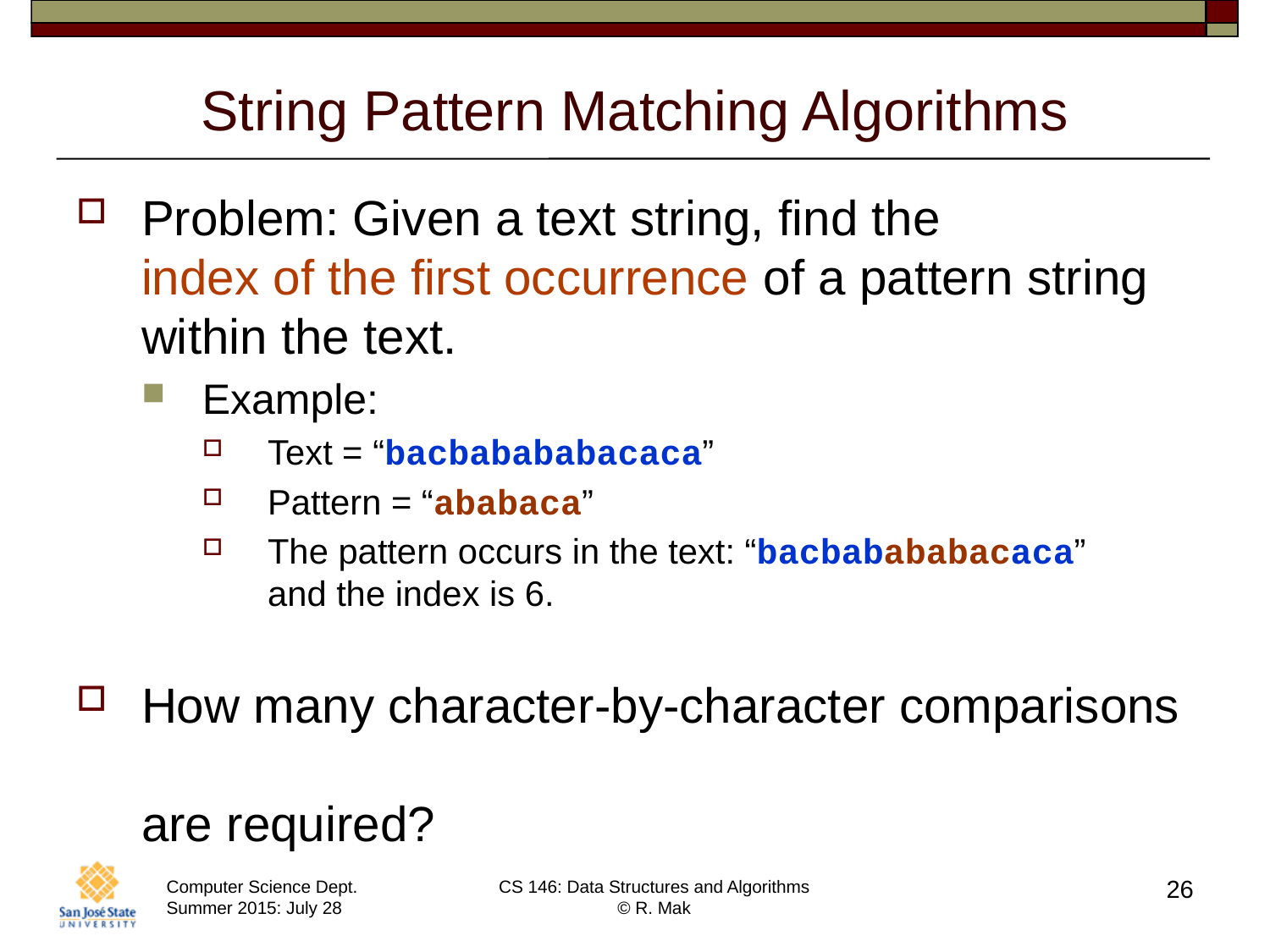

# String Pattern Matching Algorithms
Problem: Given a text string, find the
index of the first occurrence of a pattern string within the text.
Example:
Text = “bacbabababacaca”
Pattern = “ababaca”
The pattern occurs in the text: “bacbabababacaca”
and the index is 6.

How many character-by-character comparisons
are required?

26